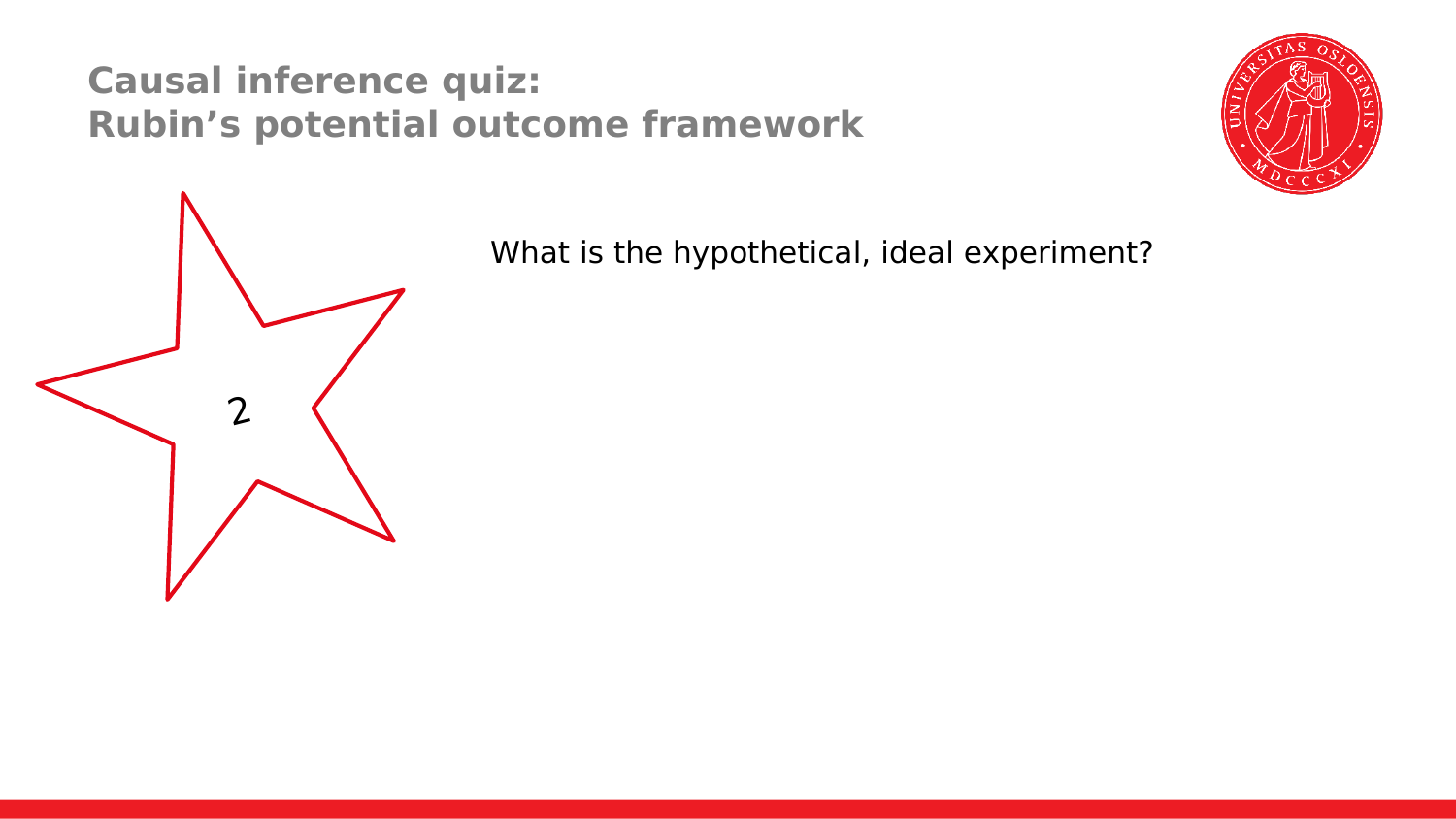

# Causal inference quiz: Rubin’s potential outcome framework
2
What is the hypothetical, ideal experiment?